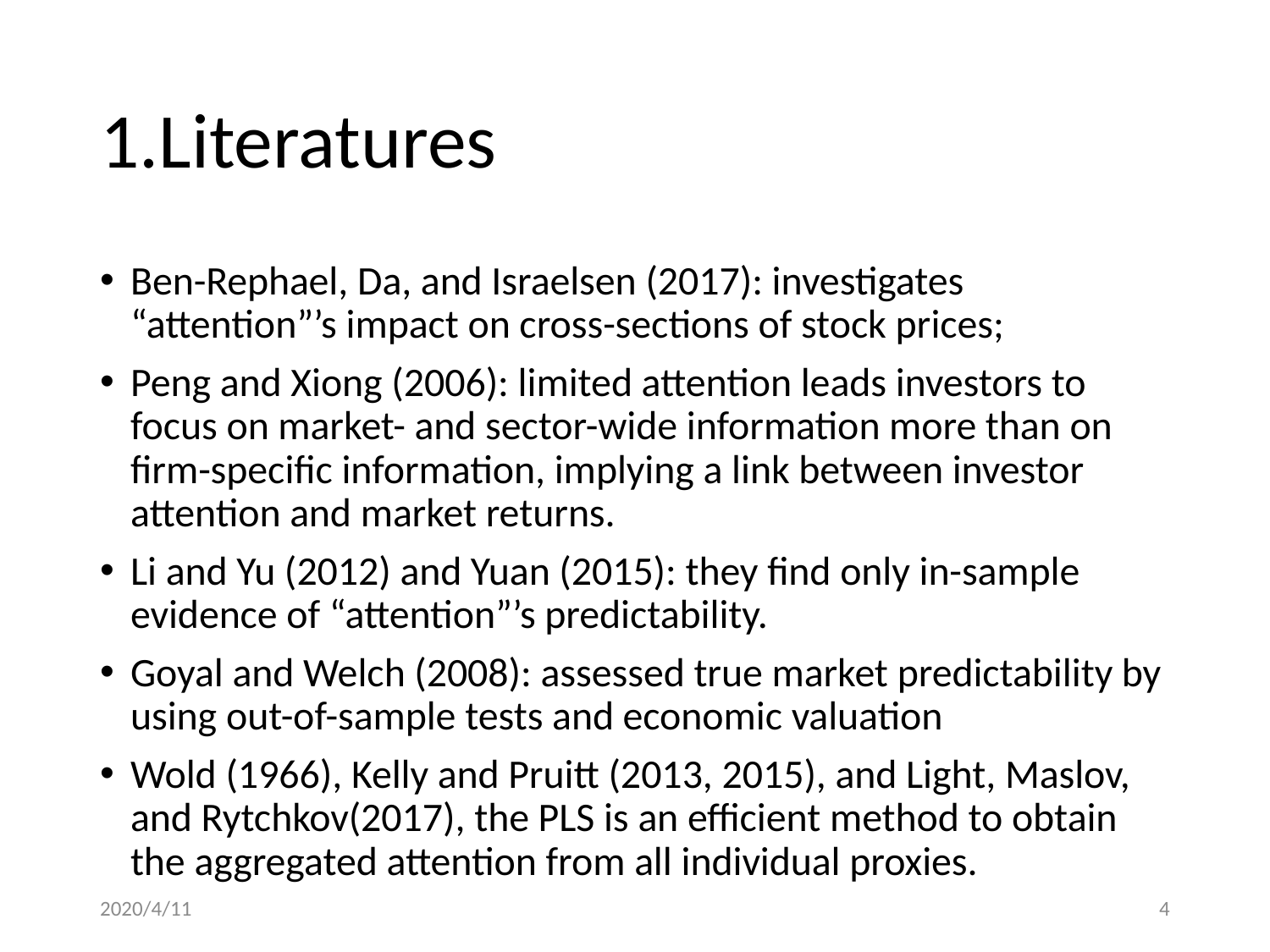

# 1.Literatures
Ben-Rephael, Da, and Israelsen (2017): investigates “attention”’s impact on cross-sections of stock prices;
Peng and Xiong (2006): limited attention leads investors to focus on market- and sector-wide information more than on firm-specific information, implying a link between investor attention and market returns.
Li and Yu (2012) and Yuan (2015): they find only in-sample evidence of “attention”’s predictability.
Goyal and Welch (2008): assessed true market predictability by using out-of-sample tests and economic valuation
Wold (1966), Kelly and Pruitt (2013, 2015), and Light, Maslov, and Rytchkov(2017), the PLS is an efficient method to obtain the aggregated attention from all individual proxies.
2020/4/11

4